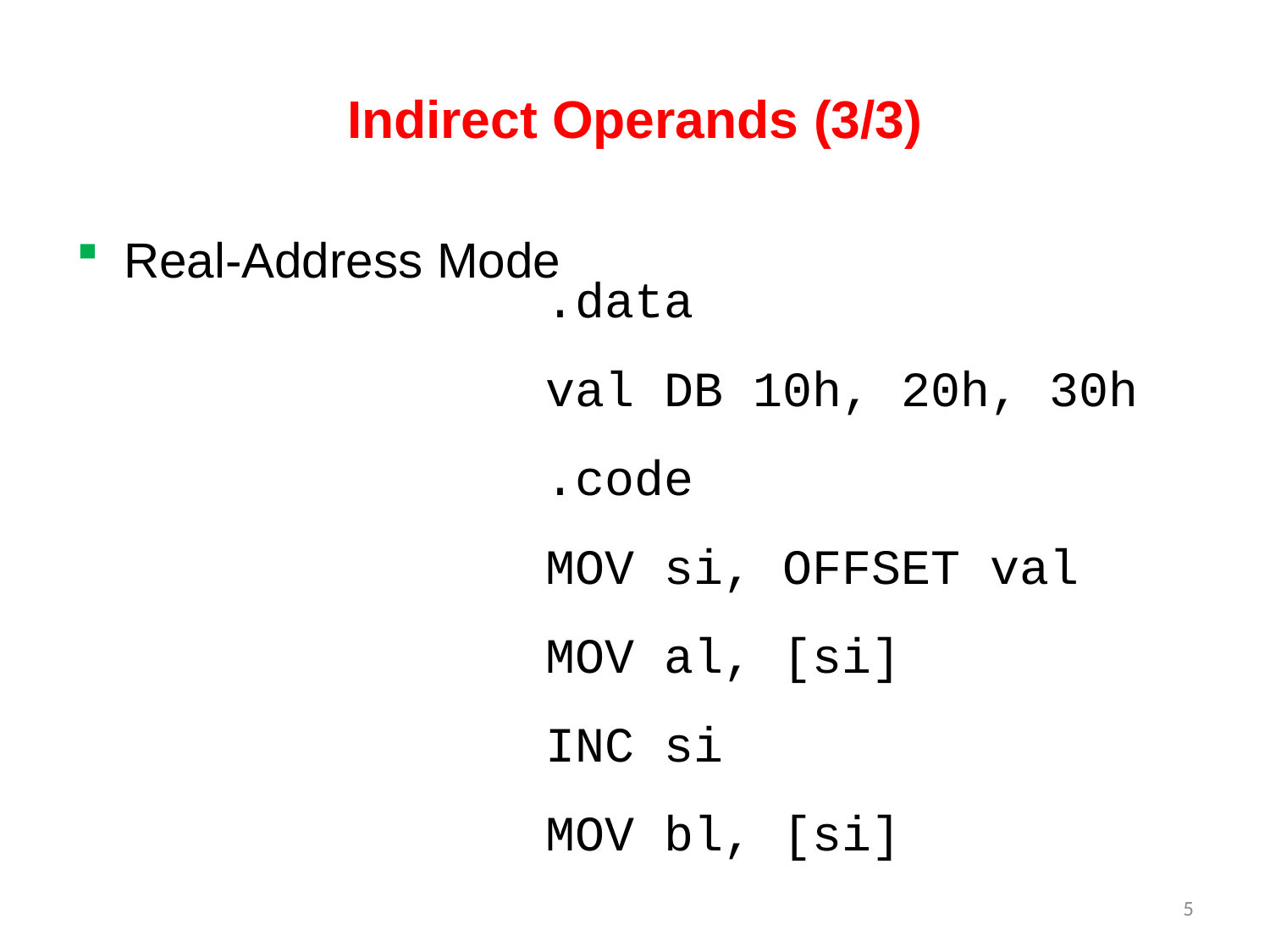

# Indirect Operands (3/3)
Real-Address Mode
.data
val DB 10h, 20h, 30h
.code
MOV si, OFFSET val
MOV al, [si]
INC si
MOV bl, [si]
5